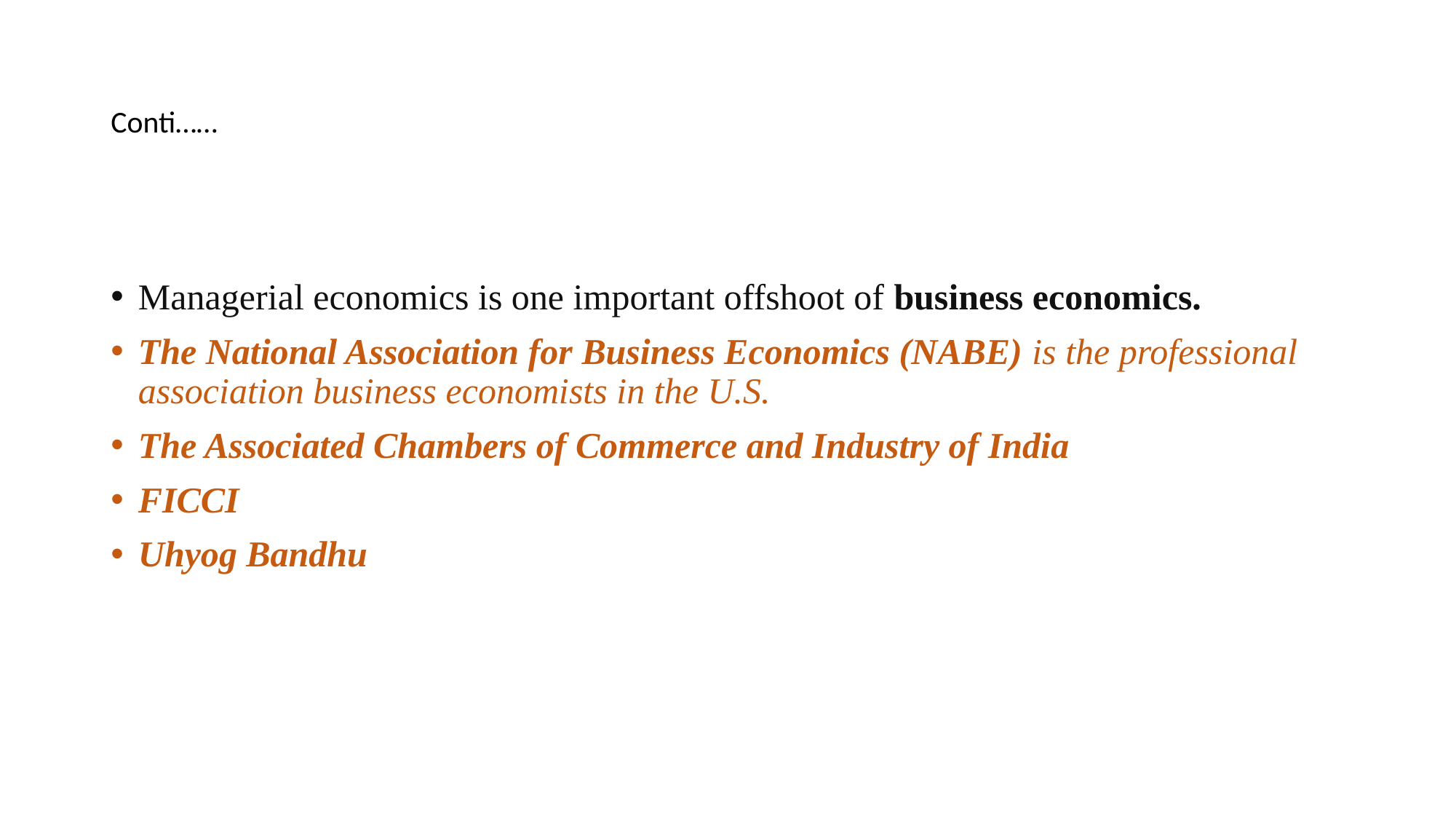

# Conti……
Managerial economics is one important offshoot of business economics.
The National Association for Business Economics (NABE) is the professional association business economists in the U.S.
The Associated Chambers of Commerce and Industry of India
FICCI
Uhyog Bandhu